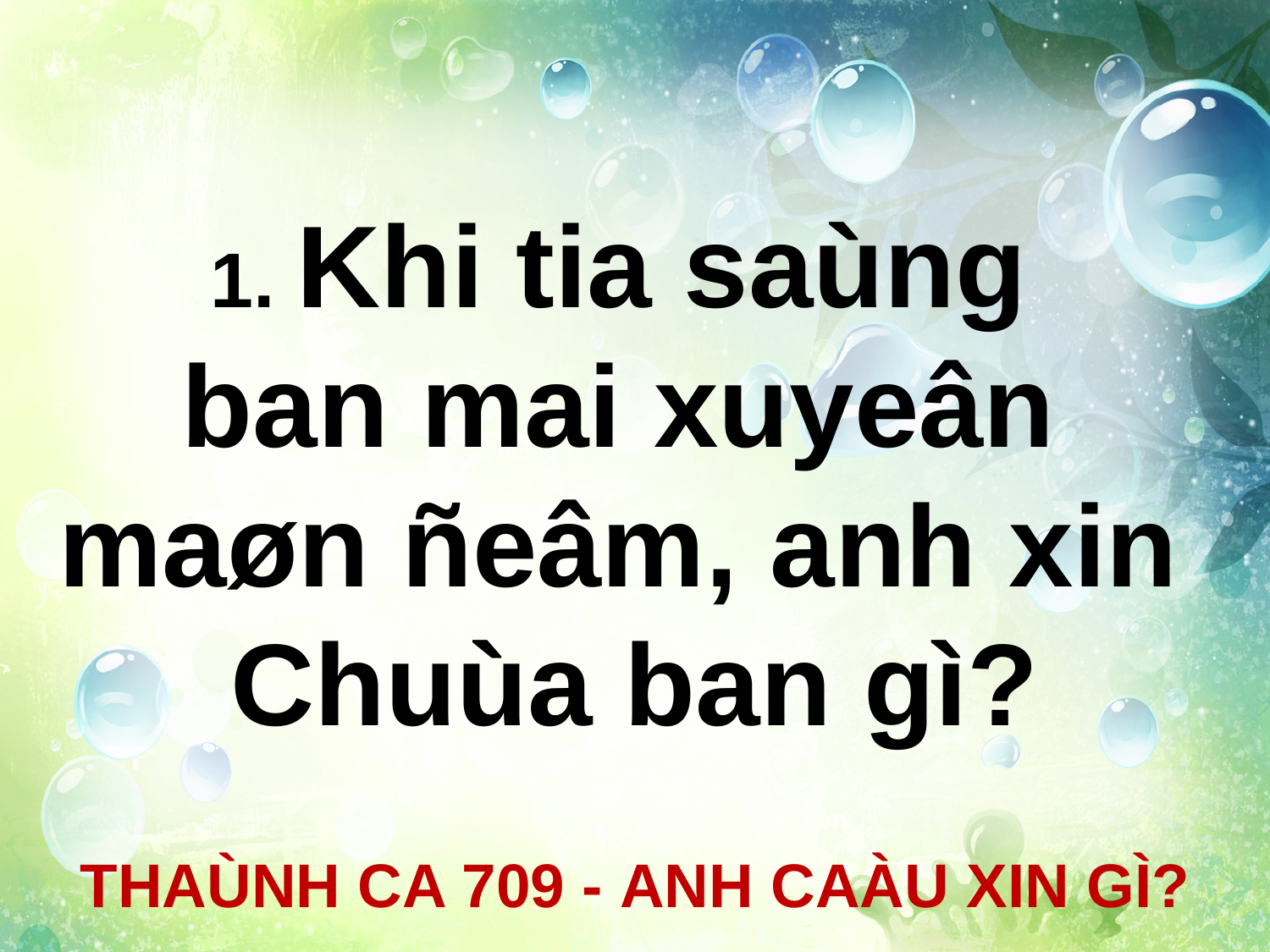

1. Khi tia saùng
ban mai xuyeân
maøn ñeâm, anh xin
Chuùa ban gì?
THAÙNH CA 709 - ANH CAÀU XIN GÌ?